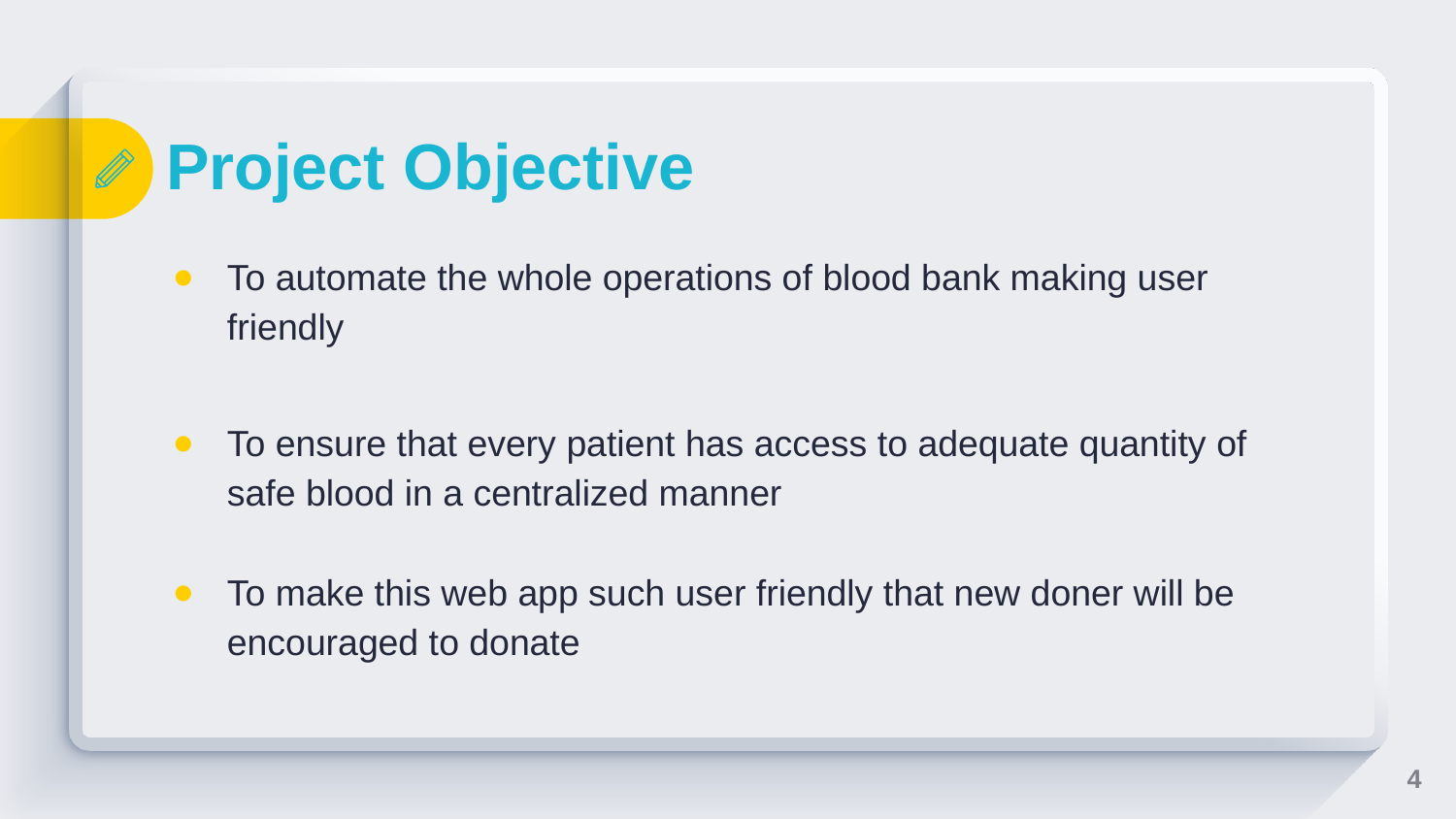

# Project Objective

To automate the whole operations of blood bank making user friendly

To ensure that every patient has access to adequate quantity of safe blood in a centralized manner

To make this web app such user friendly that new doner will be encouraged to donate

4